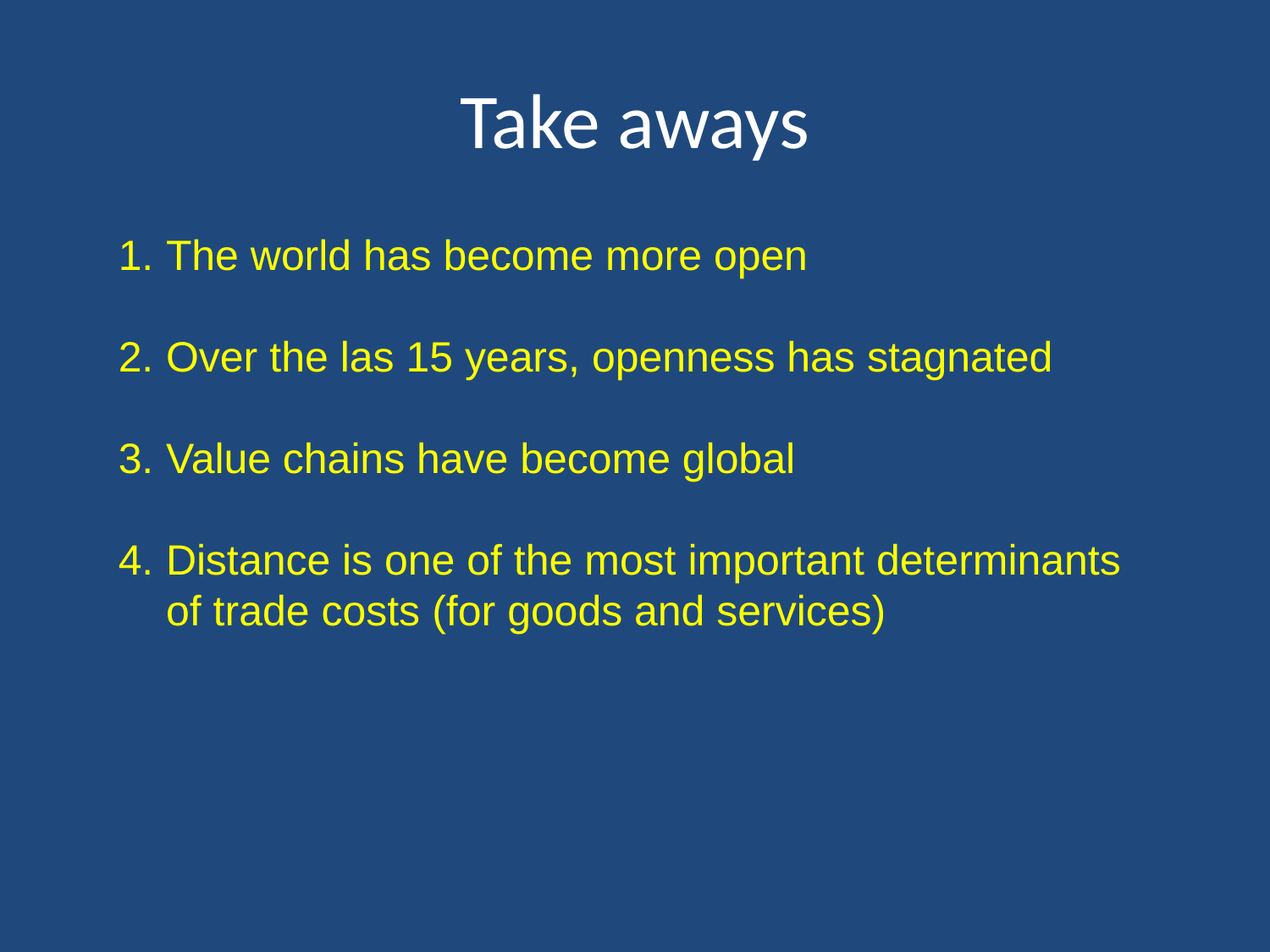

# Take aways
The world has become more open

Over the las 15 years, openness has stagnated

Value chains have become global

Distance is one of the most important determinants of trade costs (for goods and services)